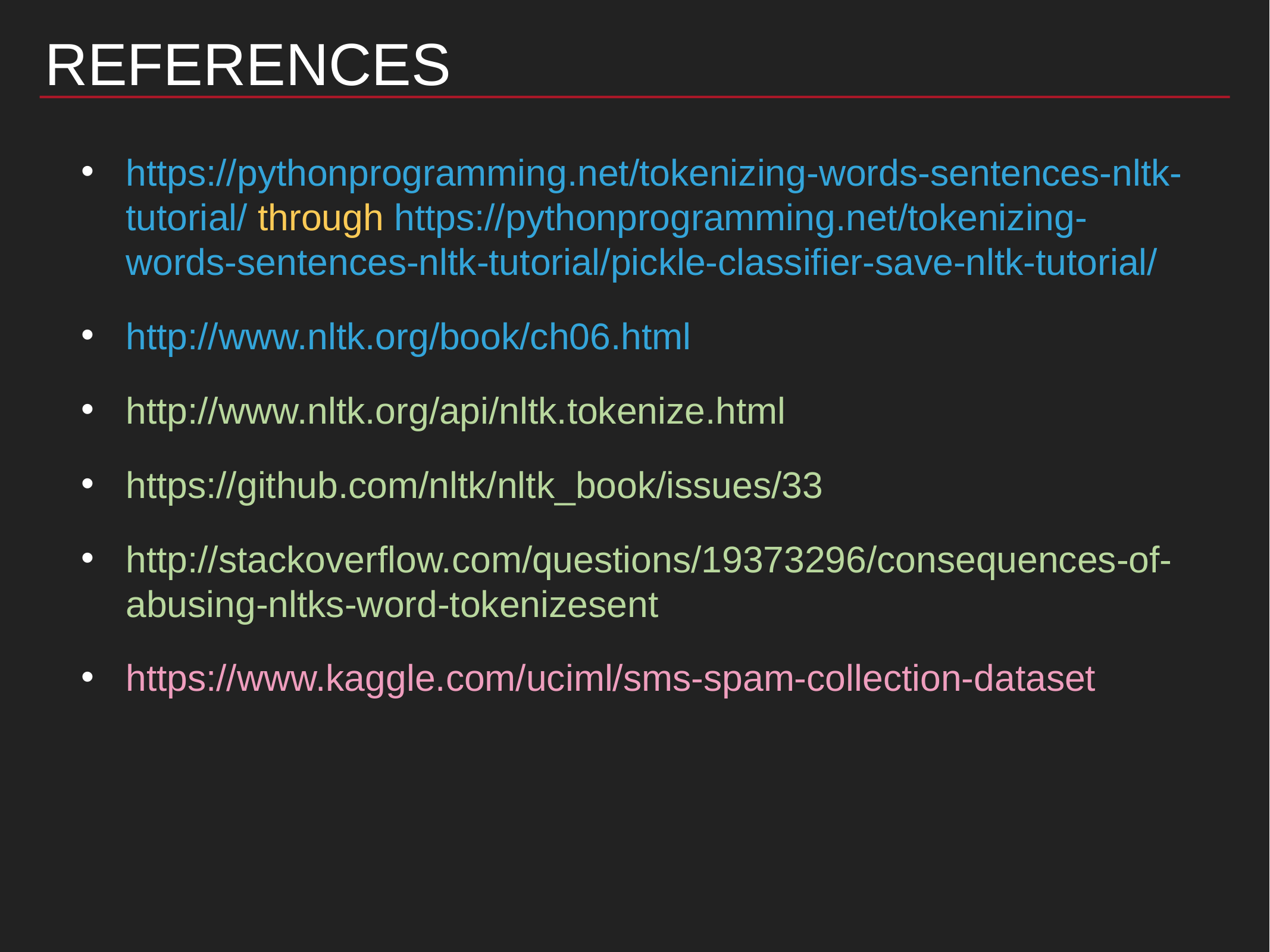

# REFERENCES
https://pythonprogramming.net/tokenizing-words-sentences-nltk-tutorial/ through https://pythonprogramming.net/tokenizing-words-sentences-nltk-tutorial/pickle-classifier-save-nltk-tutorial/
http://www.nltk.org/book/ch06.html
http://www.nltk.org/api/nltk.tokenize.html
https://github.com/nltk/nltk_book/issues/33
http://stackoverflow.com/questions/19373296/consequences-of-abusing-nltks-word-tokenizesent
https://www.kaggle.com/uciml/sms-spam-collection-dataset